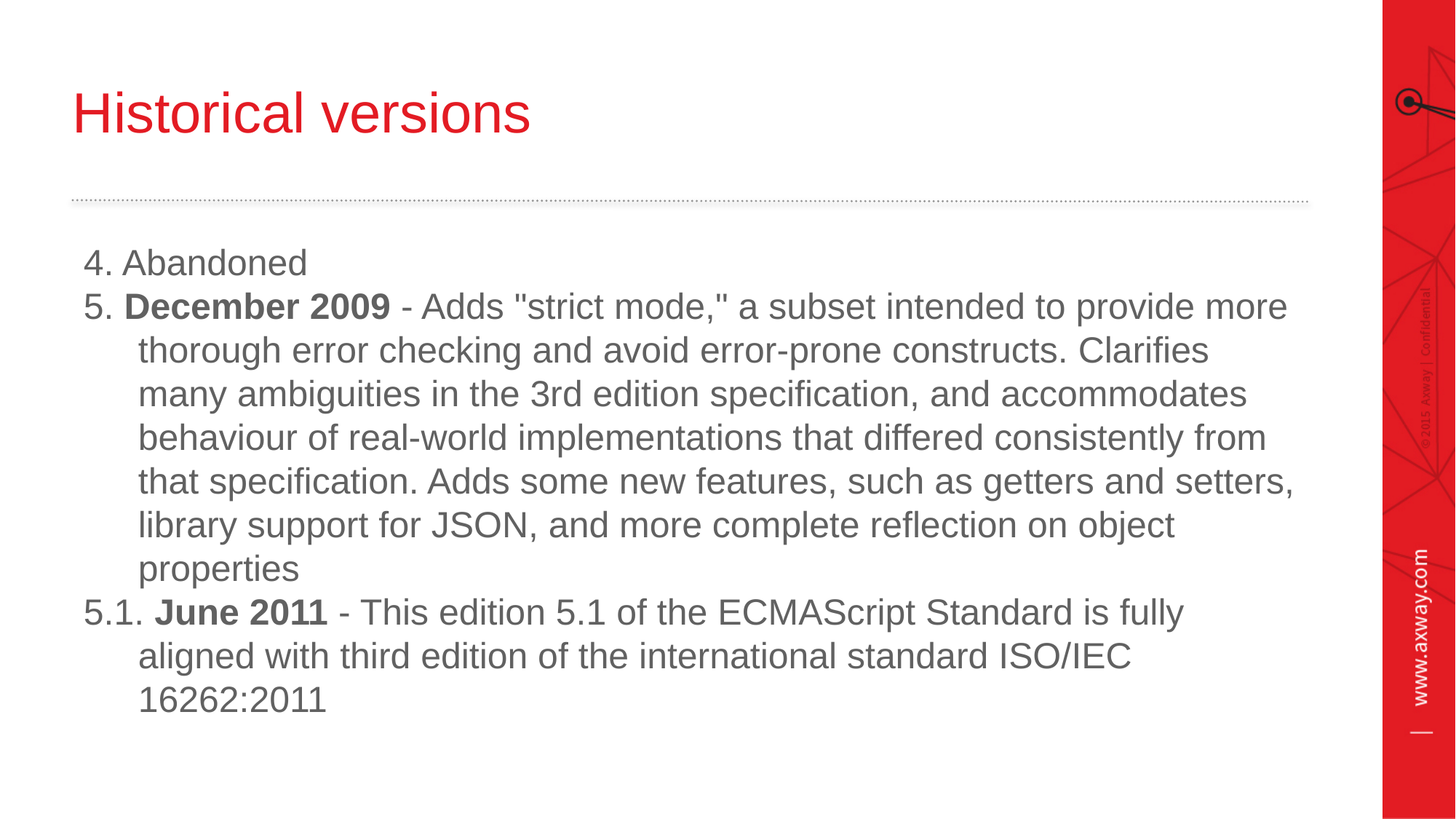

# Historical versions
4. Abandoned
5. December 2009 - Adds "strict mode," a subset intended to provide more thorough error checking and avoid error-prone constructs. Clarifies many ambiguities in the 3rd edition specification, and accommodates behaviour of real-world implementations that differed consistently from that specification. Adds some new features, such as getters and setters, library support for JSON, and more complete reflection on object properties
5.1. June 2011 - This edition 5.1 of the ECMAScript Standard is fully aligned with third edition of the international standard ISO/IEC 16262:2011